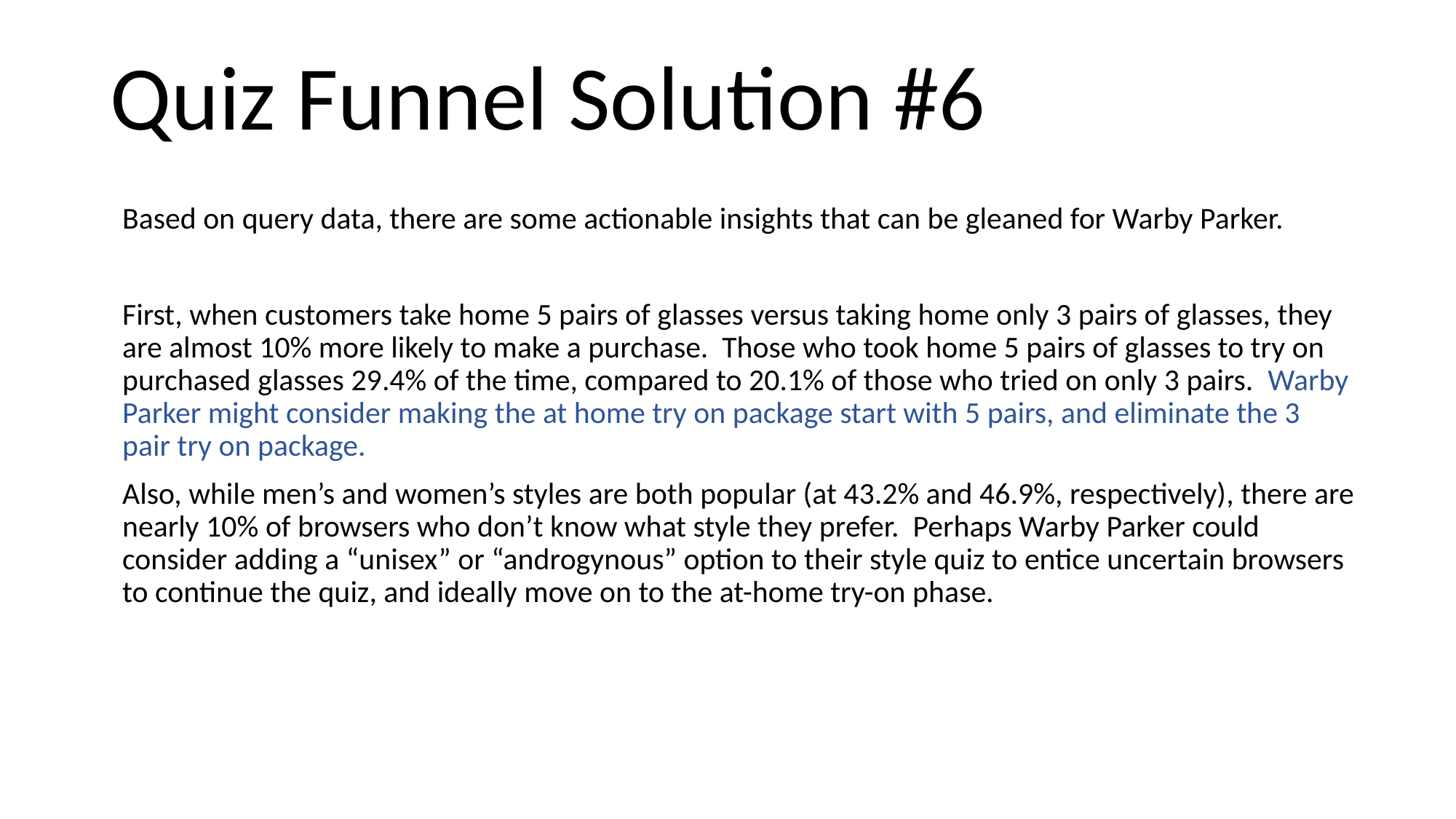

# Quiz Funnel Solution #6

Based on query data, there are some actionable insights that can be gleaned for Warby Parker.

First, when customers take home 5 pairs of glasses versus taking home only 3 pairs of glasses, they are almost 10% more likely to make a purchase.  Those who took home 5 pairs of glasses to try on purchased glasses 29.4% of the time, compared to 20.1% of those who tried on only 3 pairs.  Warby Parker might consider making the at home try on package start with 5 pairs, and eliminate the 3 pair try on package.
Also, while men’s and women’s styles are both popular (at 43.2% and 46.9%, respectively), there are nearly 10% of browsers who don’t know what style they prefer.  Perhaps Warby Parker could consider adding a “unisex” or “androgynous” option to their style quiz to entice uncertain browsers to continue the quiz, and ideally move on to the at-home try-on phase.